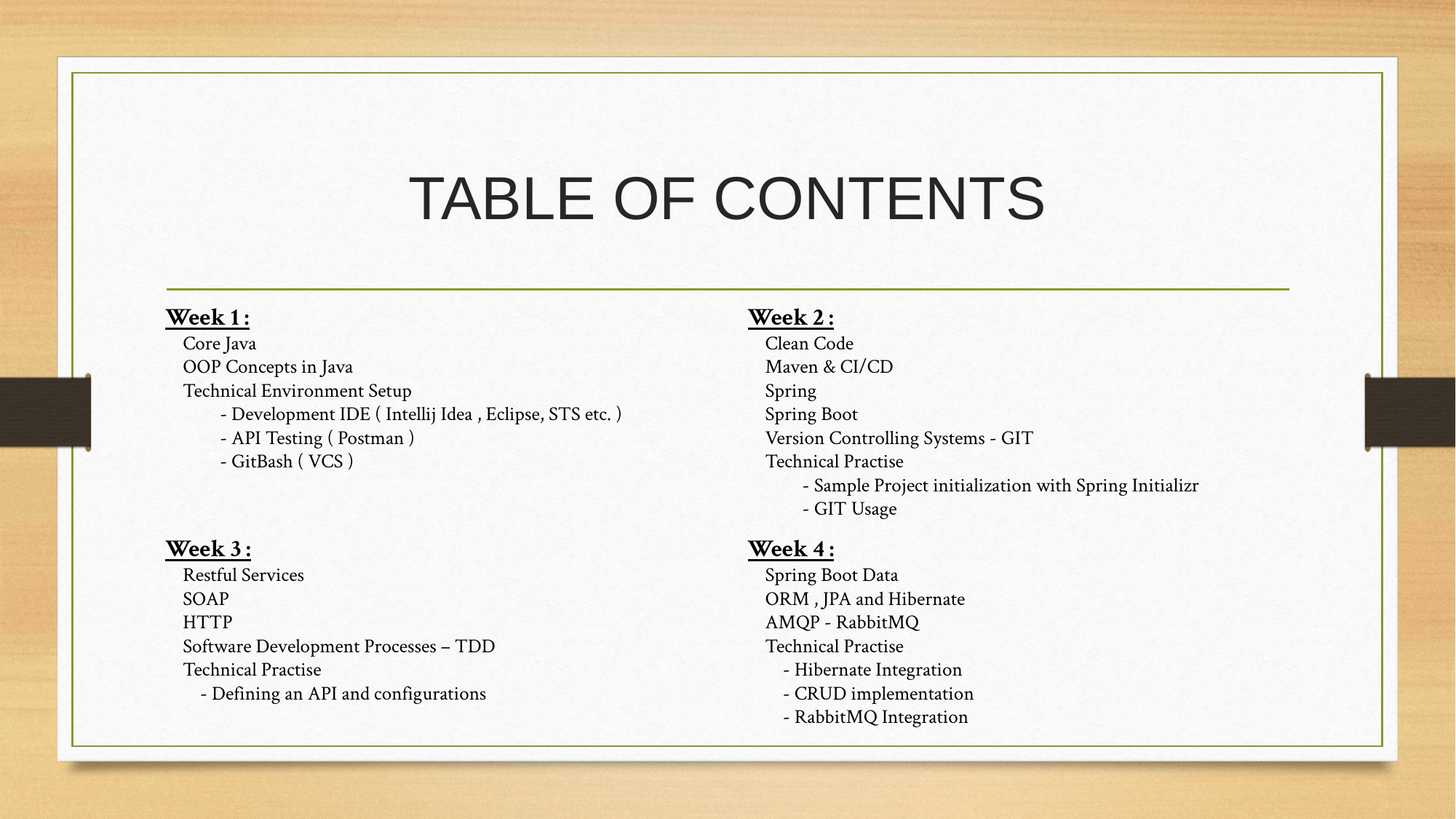

# TABLE OF CONTENTS
Week 1 :
    Core Java
    OOP Concepts in Java
    Technical Environment Setup
- Development IDE ( Intellij Idea , Eclipse, STS etc. )
- API Testing ( Postman )
- GitBash ( VCS )
Week 2 :
    Clean Code
    Maven & CI/CD
    Spring
    Spring Boot
    Version Controlling Systems - GIT
    Technical Practise
- Sample Project initialization with Spring Initializr
- GIT Usage
Week 3 :
    Restful Services
    SOAP
    HTTP
    Software Development Processes – TDD
    Technical Practise
        - Defining an API and configurations
Week 4 :
    Spring Boot Data
    ORM , JPA and Hibernate
    AMQP - RabbitMQ
    Technical Practise
        - Hibernate Integration
        - CRUD implementation
        - RabbitMQ Integration